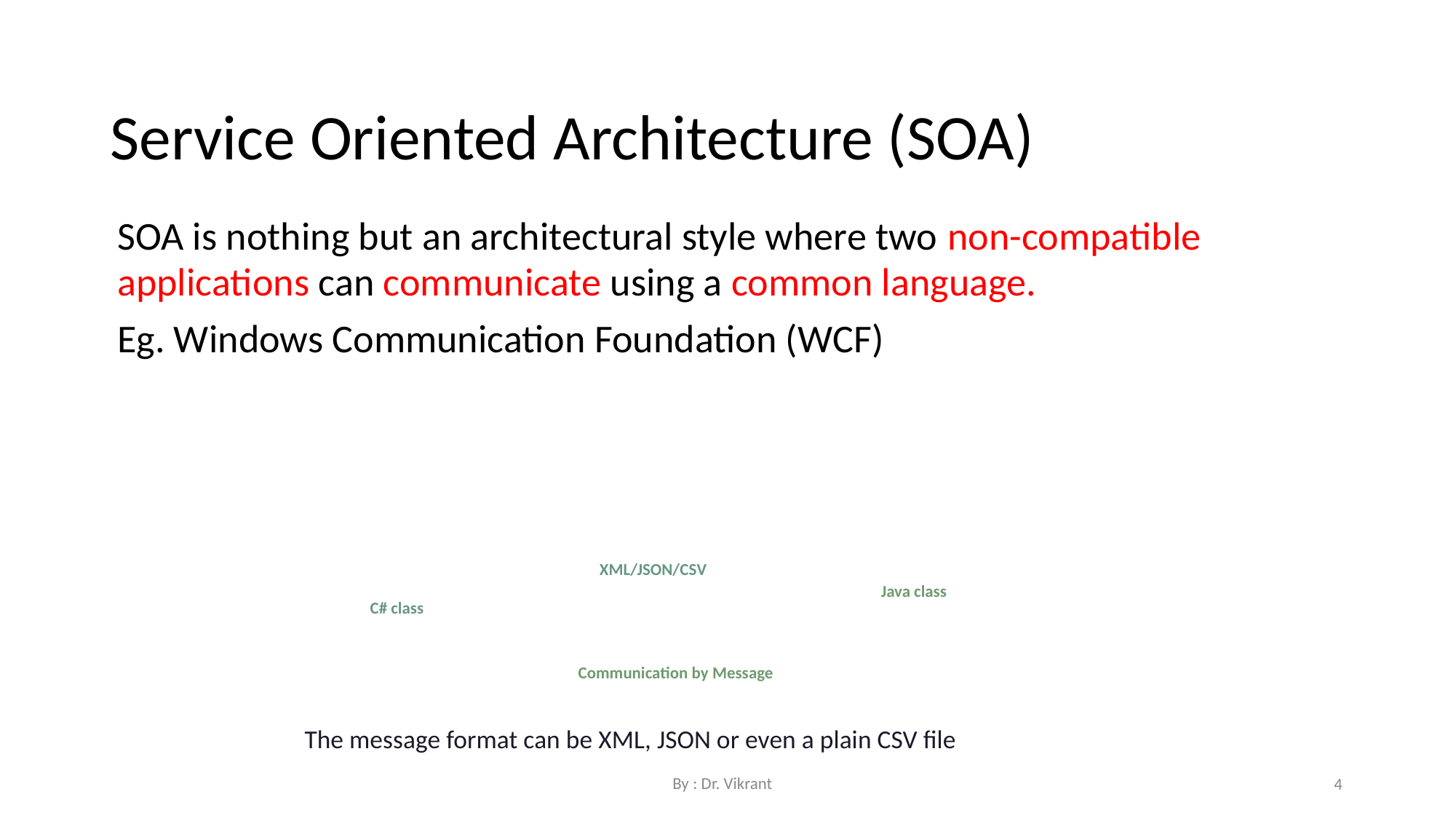

Service Oriented Architecture (SOA)
SOA is nothing but an architectural style where two non-compatible applications can communicate using a common language.
Eg. Windows Communication Foundation (WCF)
|  | XML/JSON/CSV |  |
| --- | --- | --- |
|  |  | Java class |
| C# class |  |  |
|  | Communication by Message |  |
The message format can be XML, JSON or even a plain CSV file
By : Dr. Vikrant
4